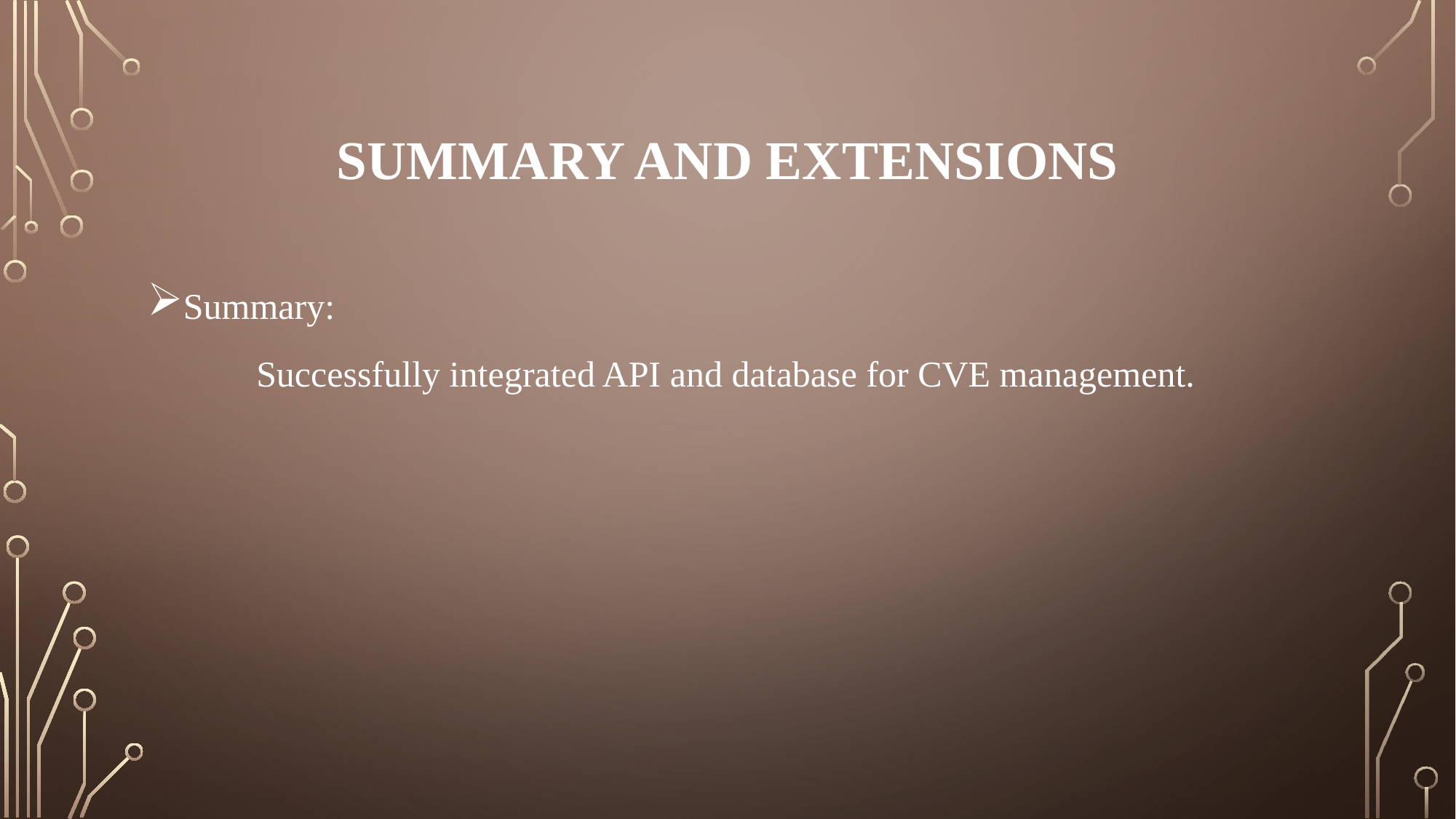

# Summary and Extensions
Summary:
	Successfully integrated API and database for CVE management.